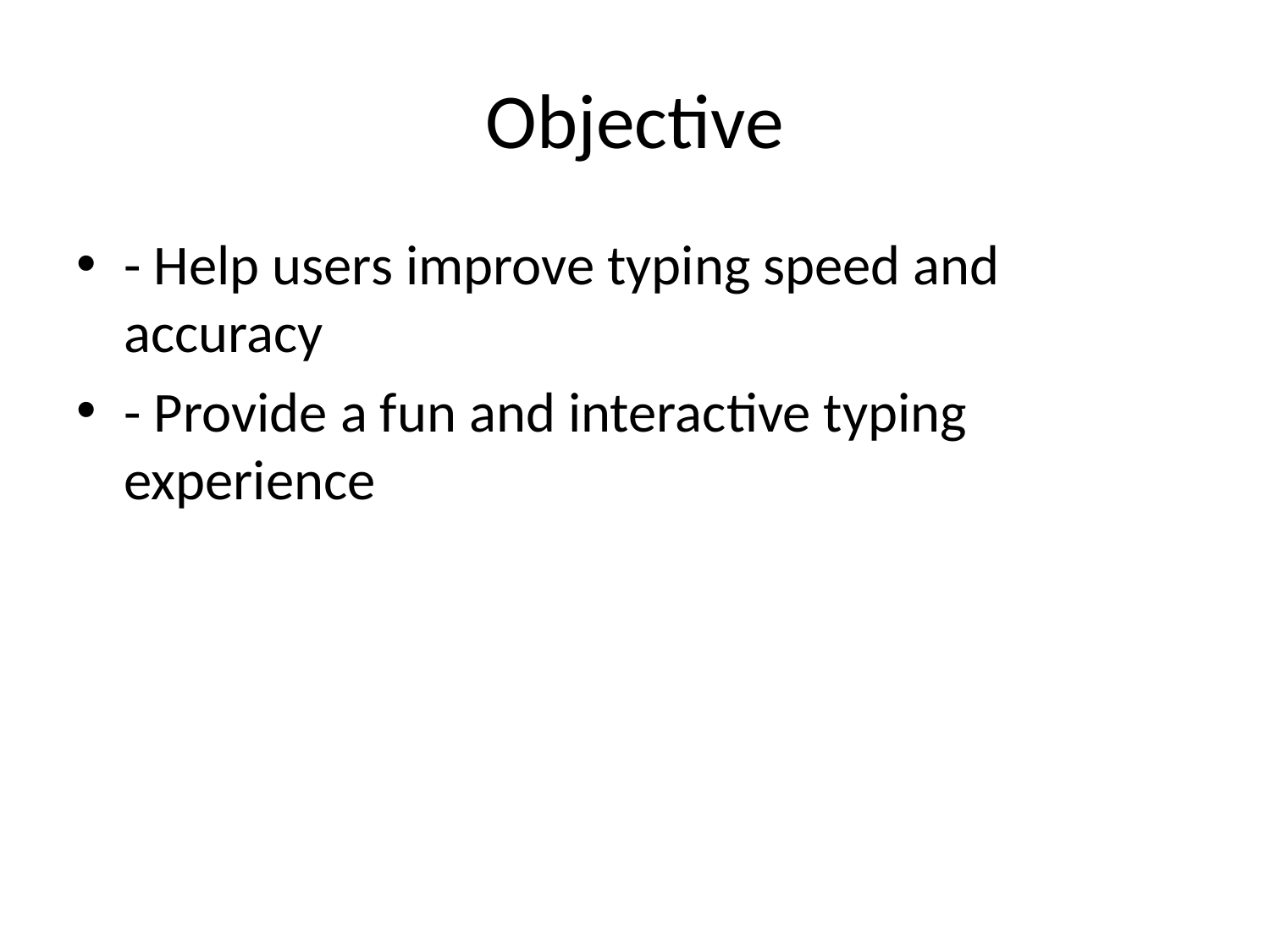

# Objective
- Help users improve typing speed and accuracy
- Provide a fun and interactive typing experience